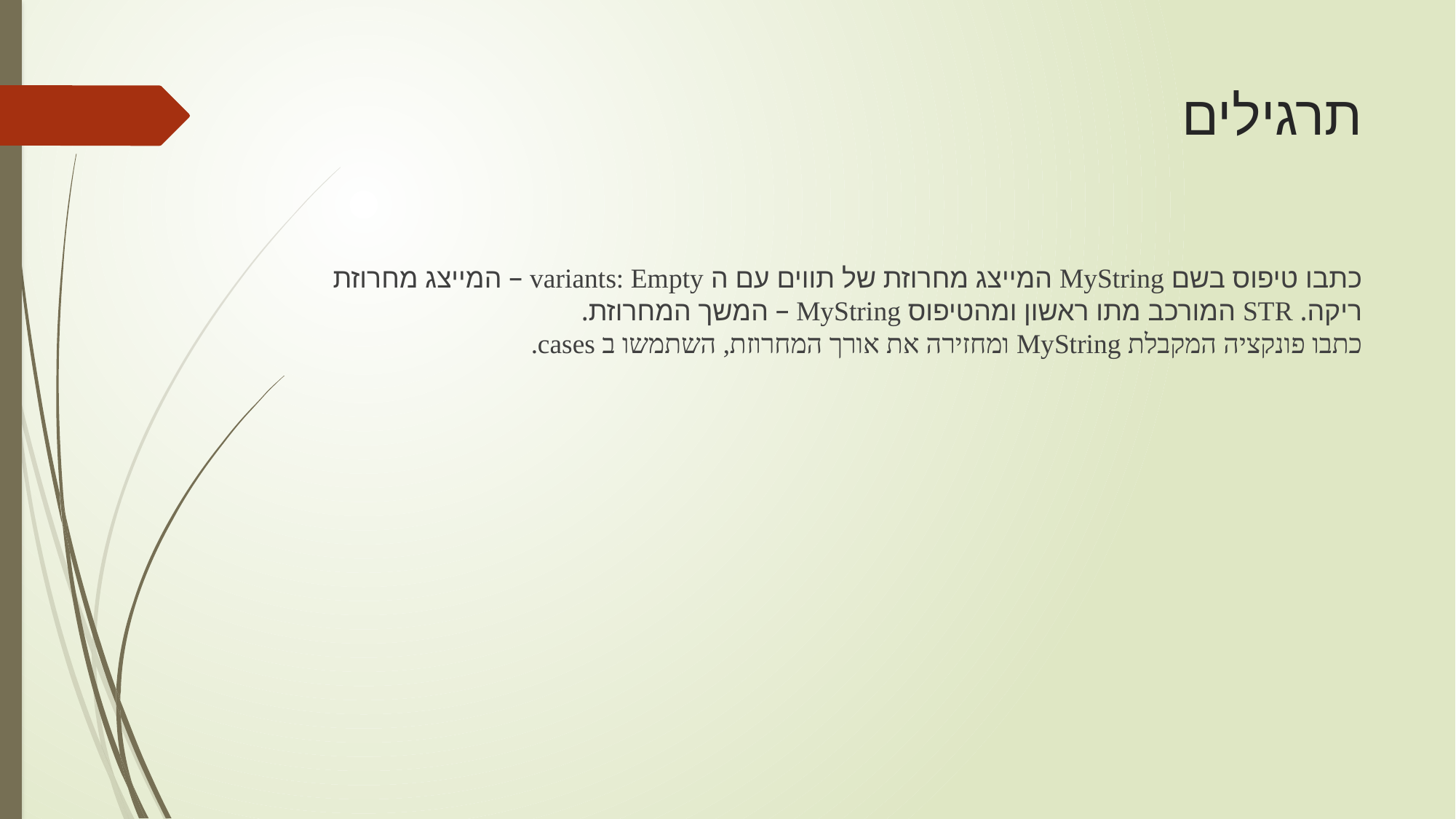

# תרגילים
כתבו טיפוס בשם MyString המייצג מחרוזת של תווים עם ה variants: Empty – המייצג מחרוזת ריקה. STR המורכב מתו ראשון ומהטיפוס MyString – המשך המחרוזת.
כתבו פונקציה המקבלת MyString ומחזירה את אורך המחרוזת, השתמשו ב cases.